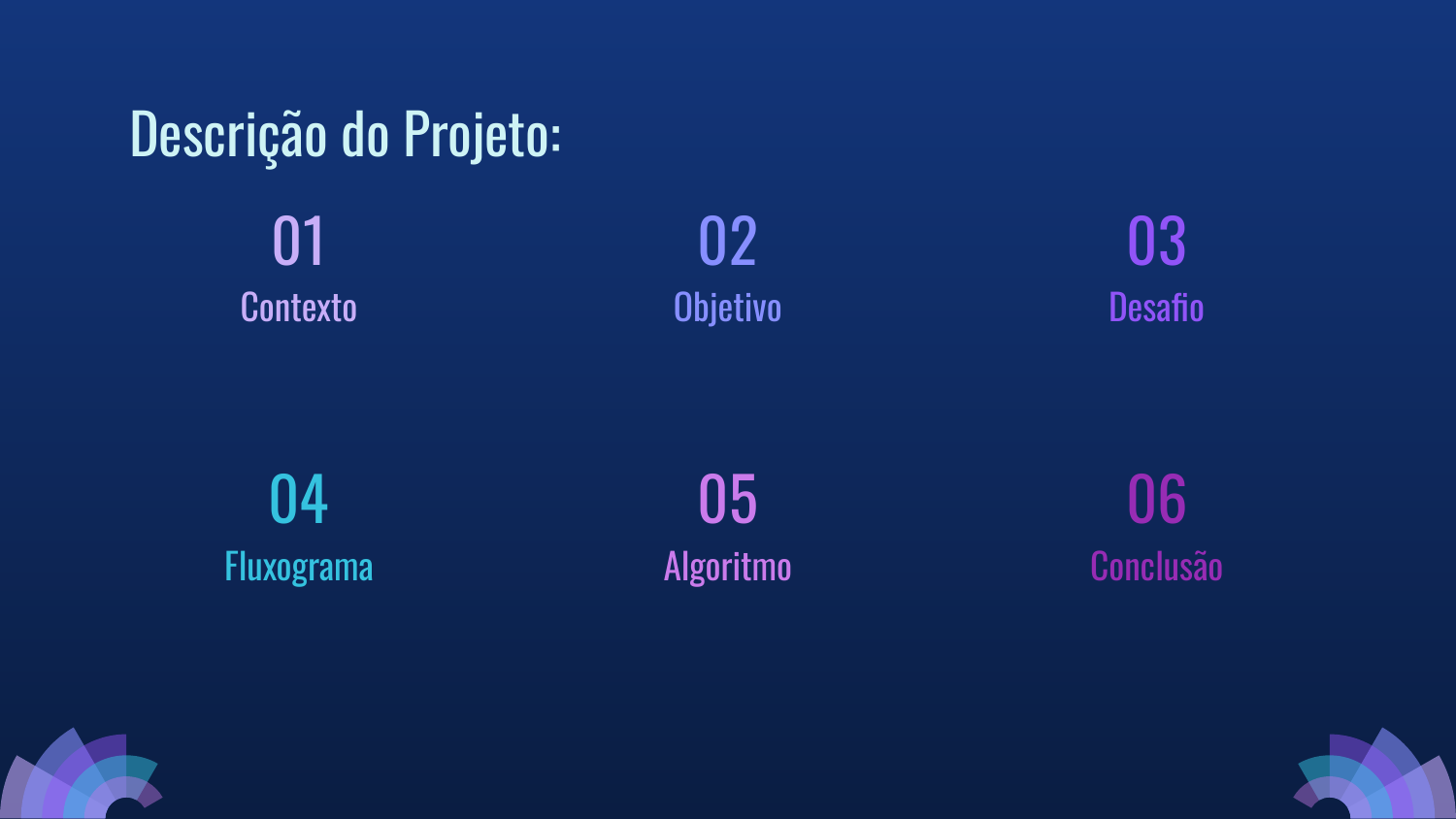

# Descrição do Projeto:
01
02
03
Contexto
Objetivo
Desafio
04
05
06
Conclusão
Fluxograma
Algoritmo